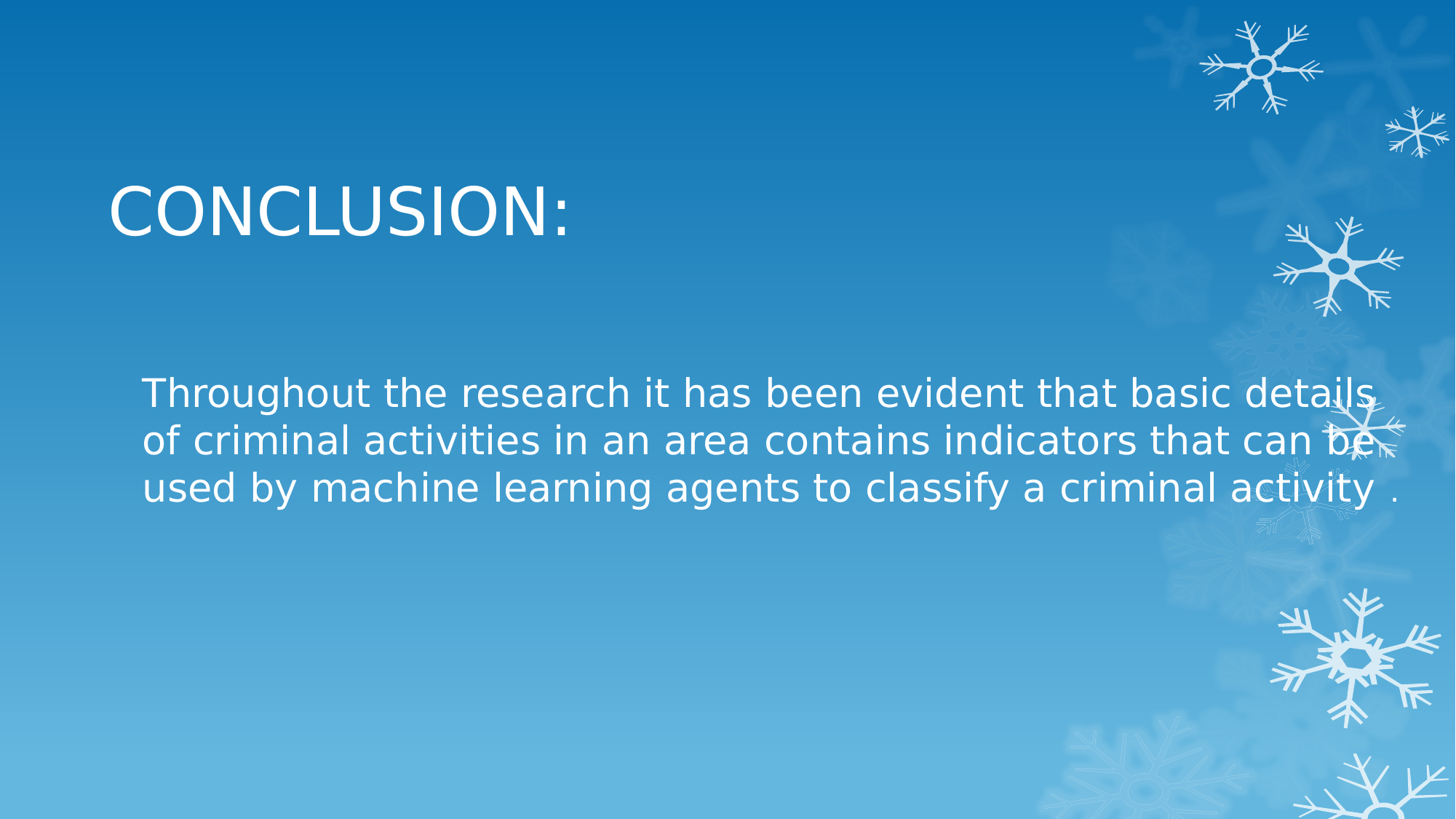

CONCLUSION:
Throughout the research it has been evident that basic details of criminal activities in an area contains indicators that can be used by machine learning agents to classify a criminal activity .